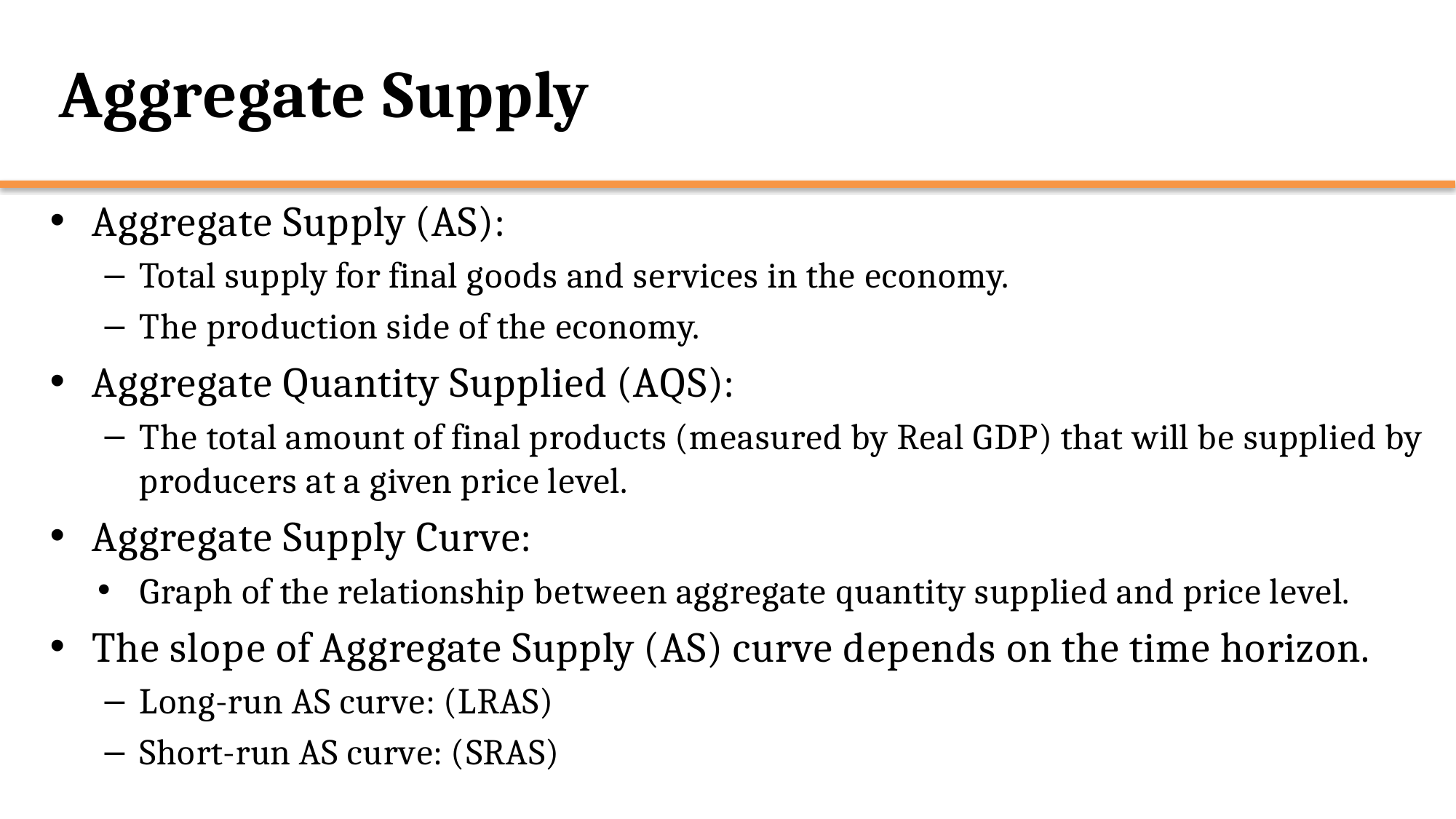

# Aggregate Supply
Aggregate Supply (AS):
Total supply for final goods and services in the economy.
The production side of the economy.
Aggregate Quantity Supplied (AQS):
The total amount of final products (measured by Real GDP) that will be supplied by producers at a given price level.
Aggregate Supply Curve:
Graph of the relationship between aggregate quantity supplied and price level.
The slope of Aggregate Supply (AS) curve depends on the time horizon.
Long-run AS curve: (LRAS)
Short-run AS curve: (SRAS)